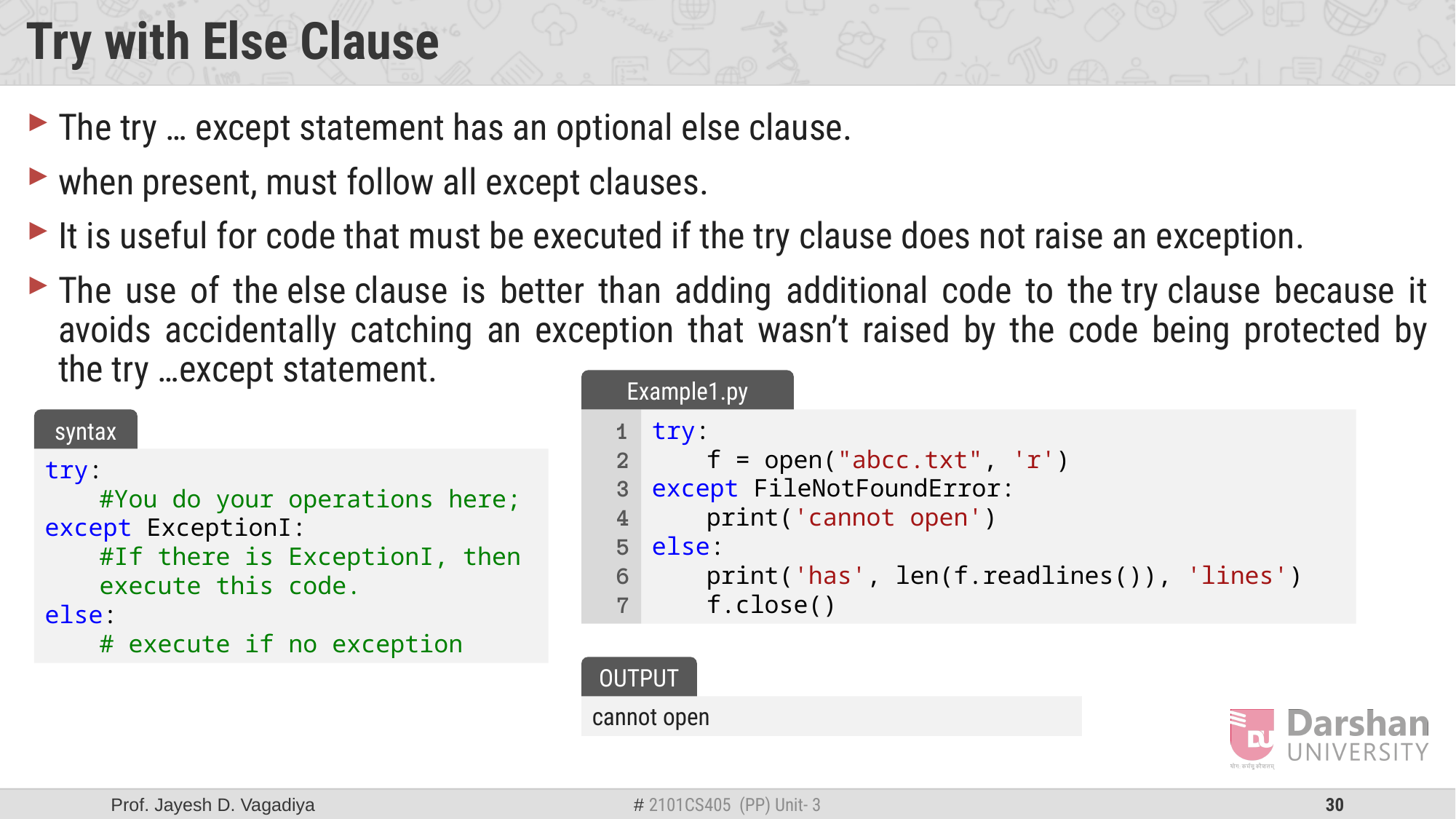

# Try with Else Clause
The try … except statement has an optional else clause.
when present, must follow all except clauses.
It is useful for code that must be executed if the try clause does not raise an exception.
The use of the else clause is better than adding additional code to the try clause because it avoids accidentally catching an exception that wasn’t raised by the code being protected by the try …except statement.

Example1.py
syntax
1
2
3
4
5
6
7
try:
f = open("abcc.txt", 'r')
except FileNotFoundError:
print('cannot open')
else:
print('has', len(f.readlines()), 'lines')
f.close()
try:
#You do your operations here;
except ExceptionI:
#If there is ExceptionI, then execute this code.
else:
# execute if no exception
OUTPUT
cannot open